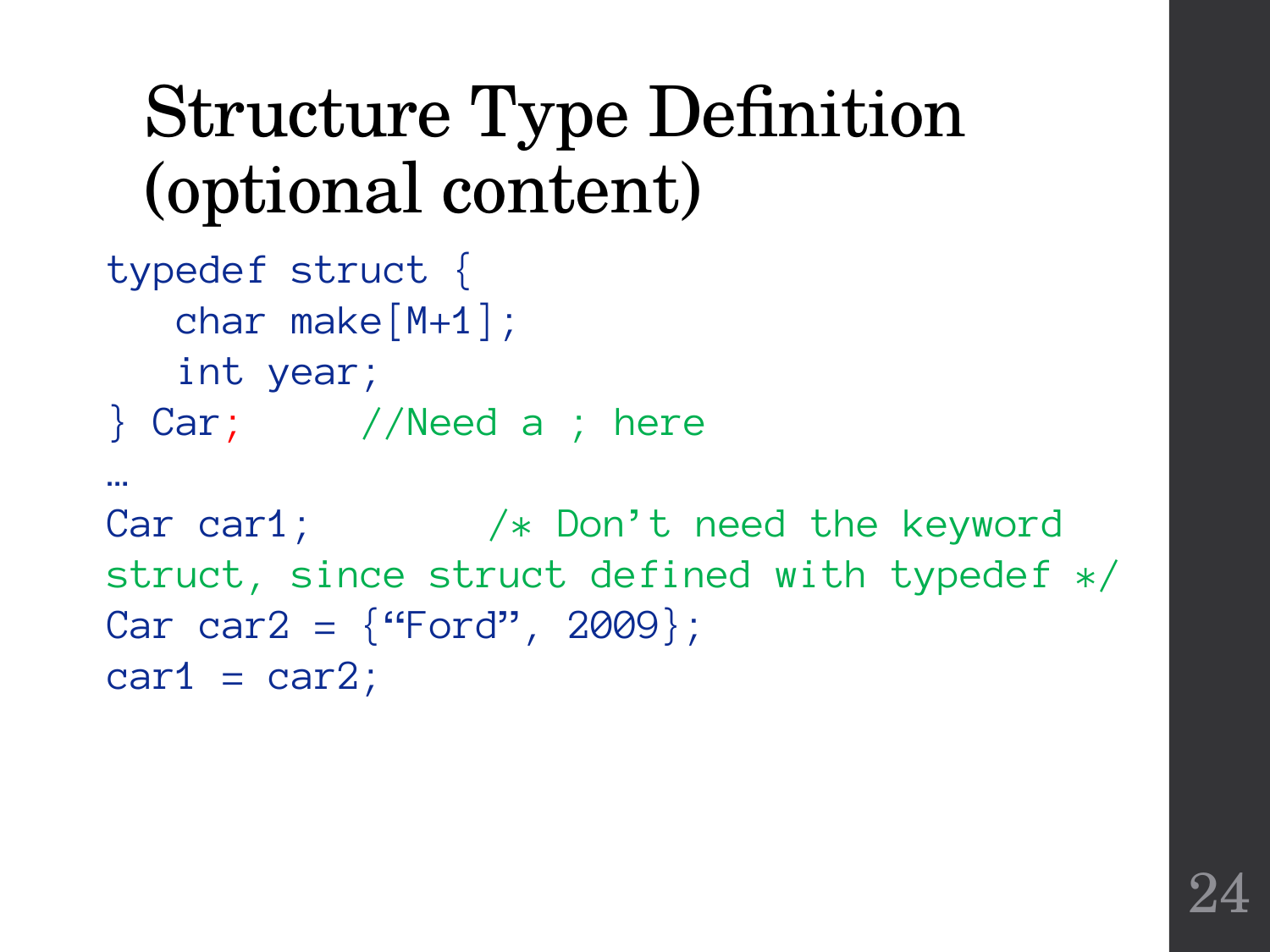

# Structure Type Definition (optional content)
typedef struct {
   char make[M+1];
   int year;
} Car; 	//Need a ; here
…
Car car1;   	/* Don’t need the keyword struct, since struct defined with typedef */
Car car2 = {“Ford”, 2009};
car1 = car2;

24